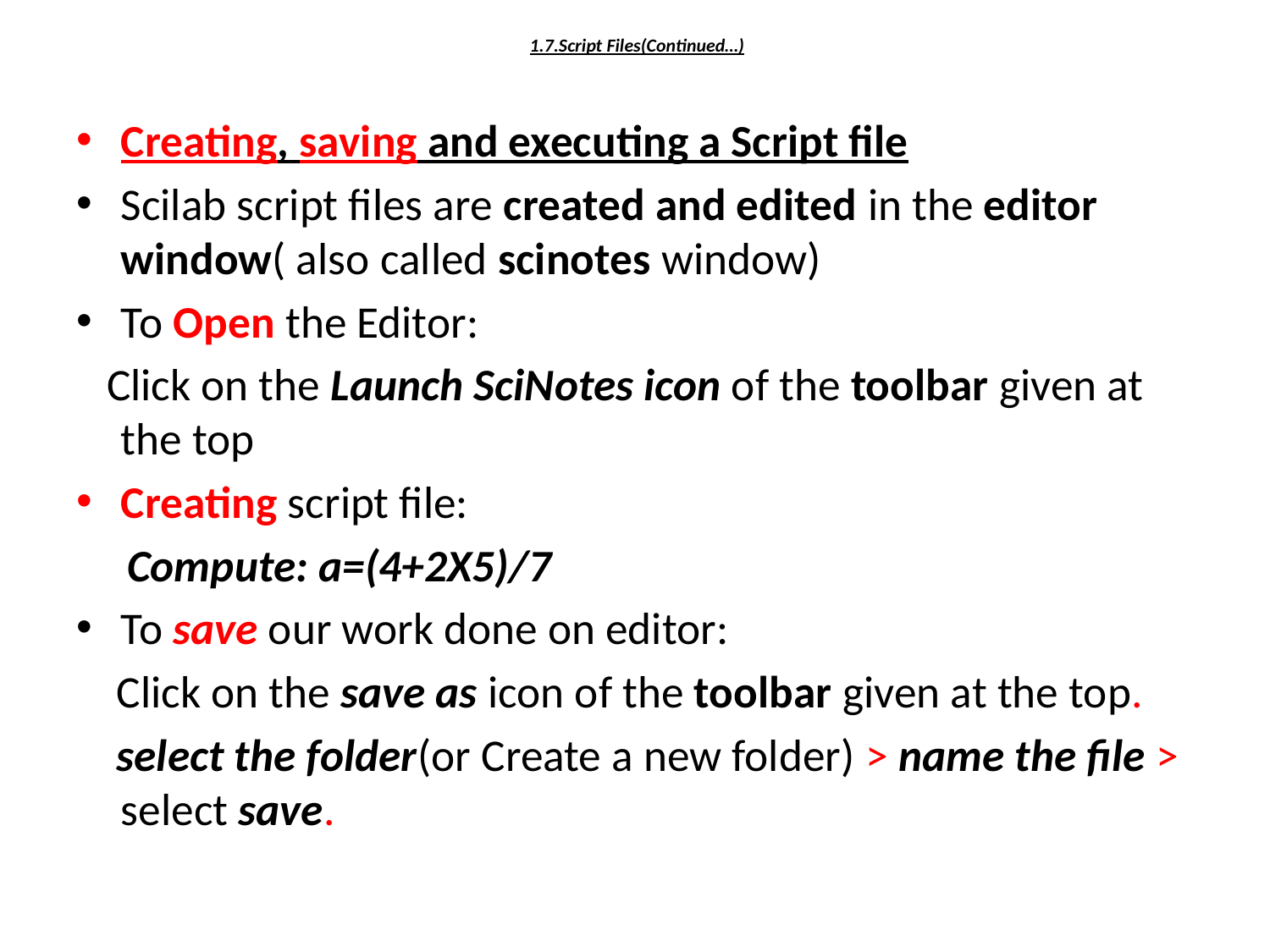

# 1.7.Script Files(Continued…)
Creating, saving and executing a Script file
Scilab script files are created and edited in the editor window( also called scinotes window)
To Open the Editor:
   Click on the Launch SciNotes icon of the toolbar given at the top
Creating script file:
     Compute: a=(4+2X5)/7
To save our work done on editor:
    Click on the save as icon of the toolbar given at the top.
    select the folder(or Create a new folder) > name the file > select save.